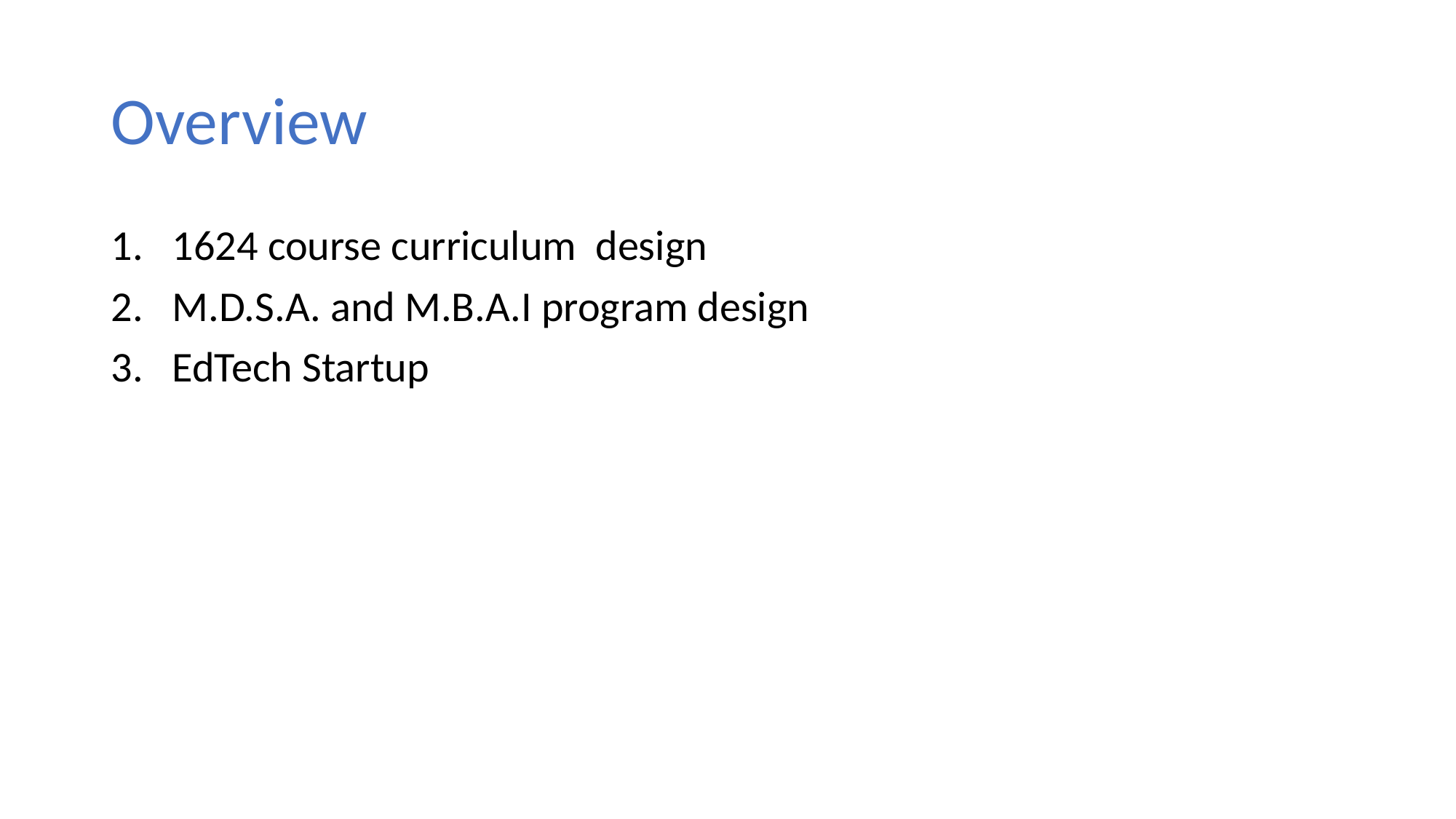

# Overview
1624 course curriculum  design
M.D.S.A. and M.B.A.I program design
EdTech Startup